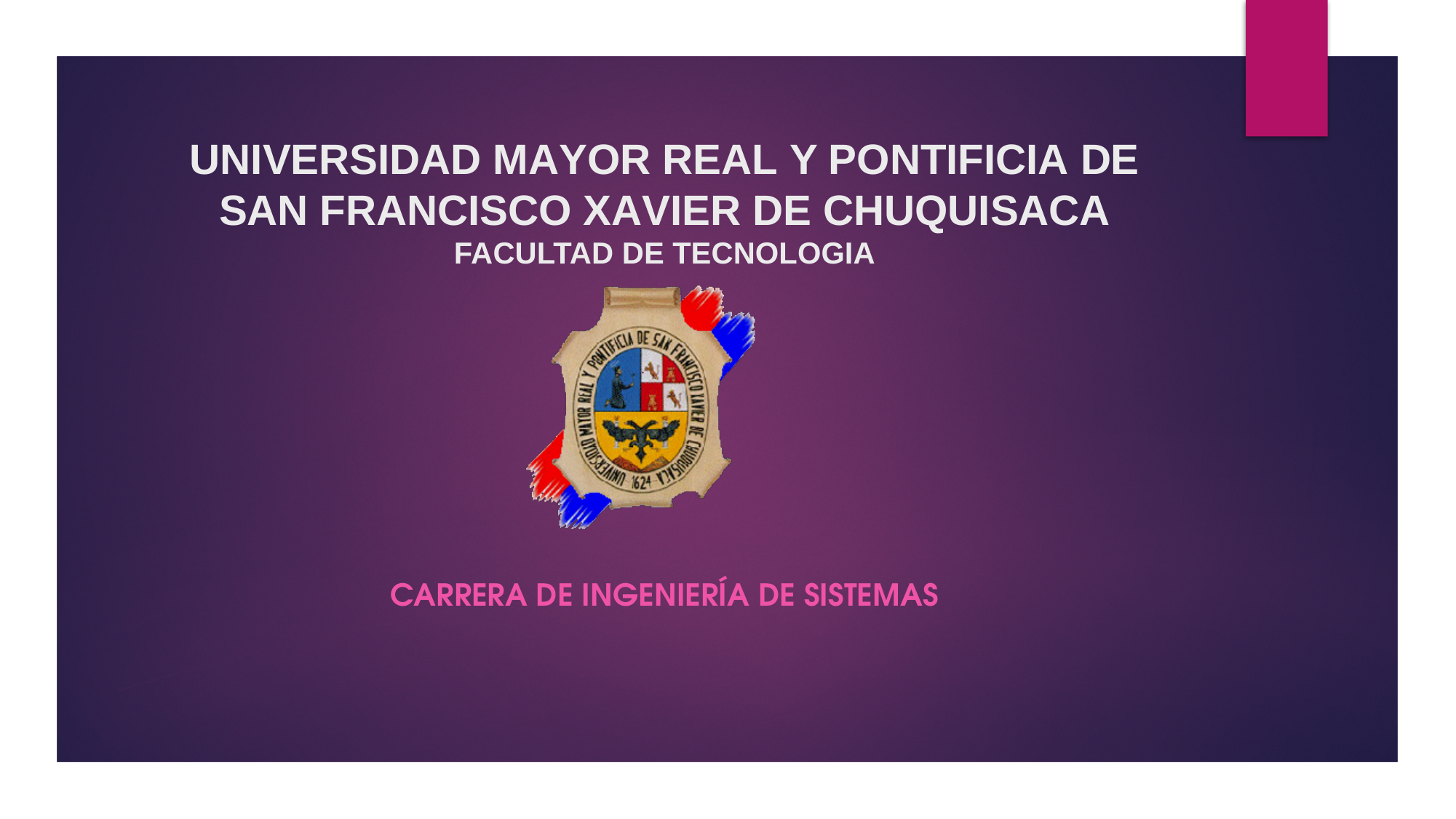

# UNIVERSIDAD MAYOR REAL Y PONTIFICIA DE SAN FRANCISCO XAVIER DE CHUQUISACA FACULTAD DE TECNOLOGIA

CARRERA DE Ingeniería de sistemas